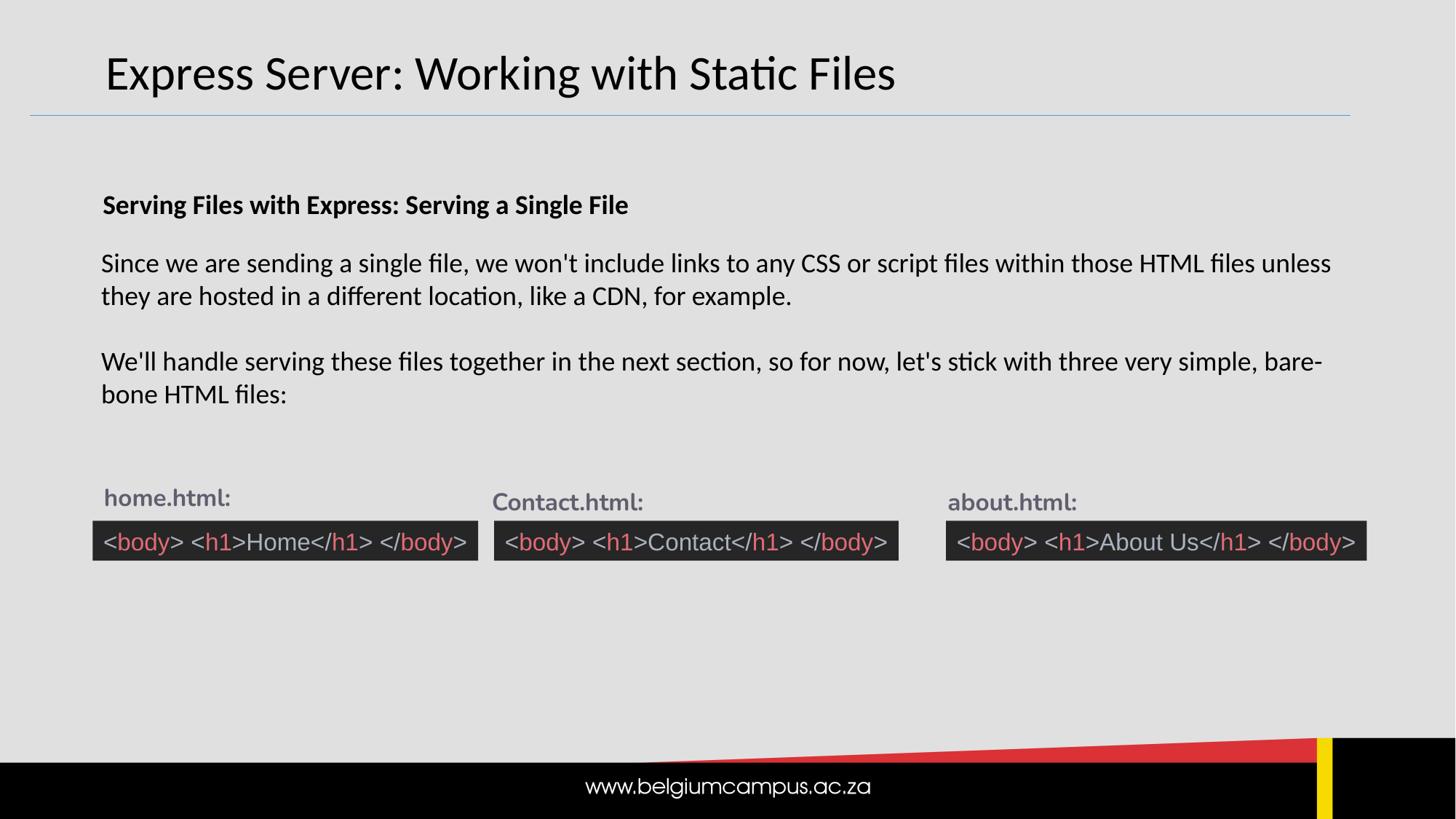

Express Server: Working with Static Files
Serving Files with Express: Serving a Single File
Since we are sending a single file, we won't include links to any CSS or script files within those HTML files unless they are hosted in a different location, like a CDN, for example.

We'll handle serving these files together in the next section, so for now, let's stick with three very simple, bare-bone HTML files:
home.html:
Contact.html:
about.html:
<body> <h1>Home</h1> </body>
<body> <h1>Contact</h1> </body>
<body> <h1>About Us</h1> </body>